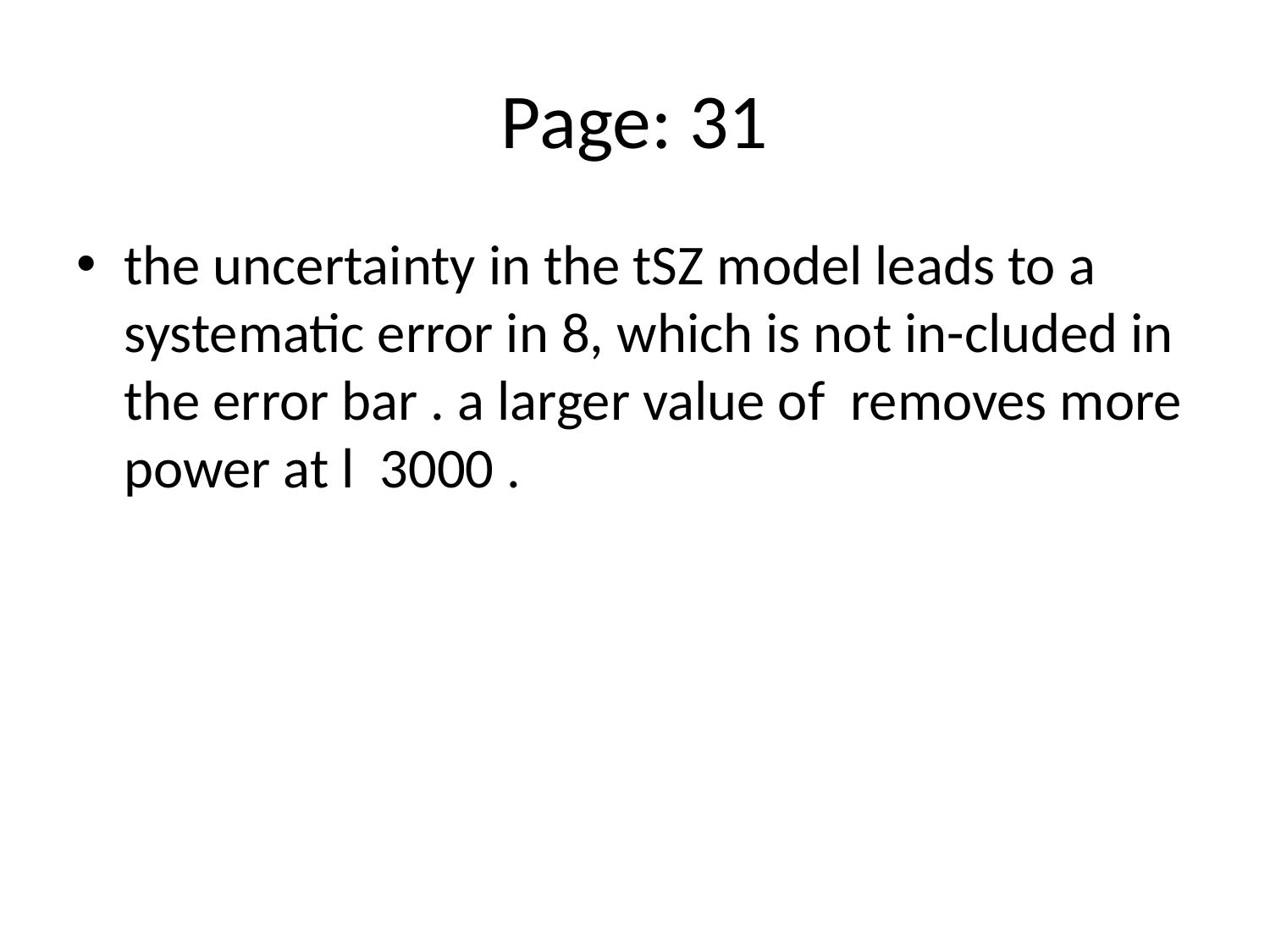

# Page: 31
the uncertainty in the tSZ model leads to a systematic error in 8, which is not in-cluded in the error bar . a larger value of  removes more power at l  3000 .